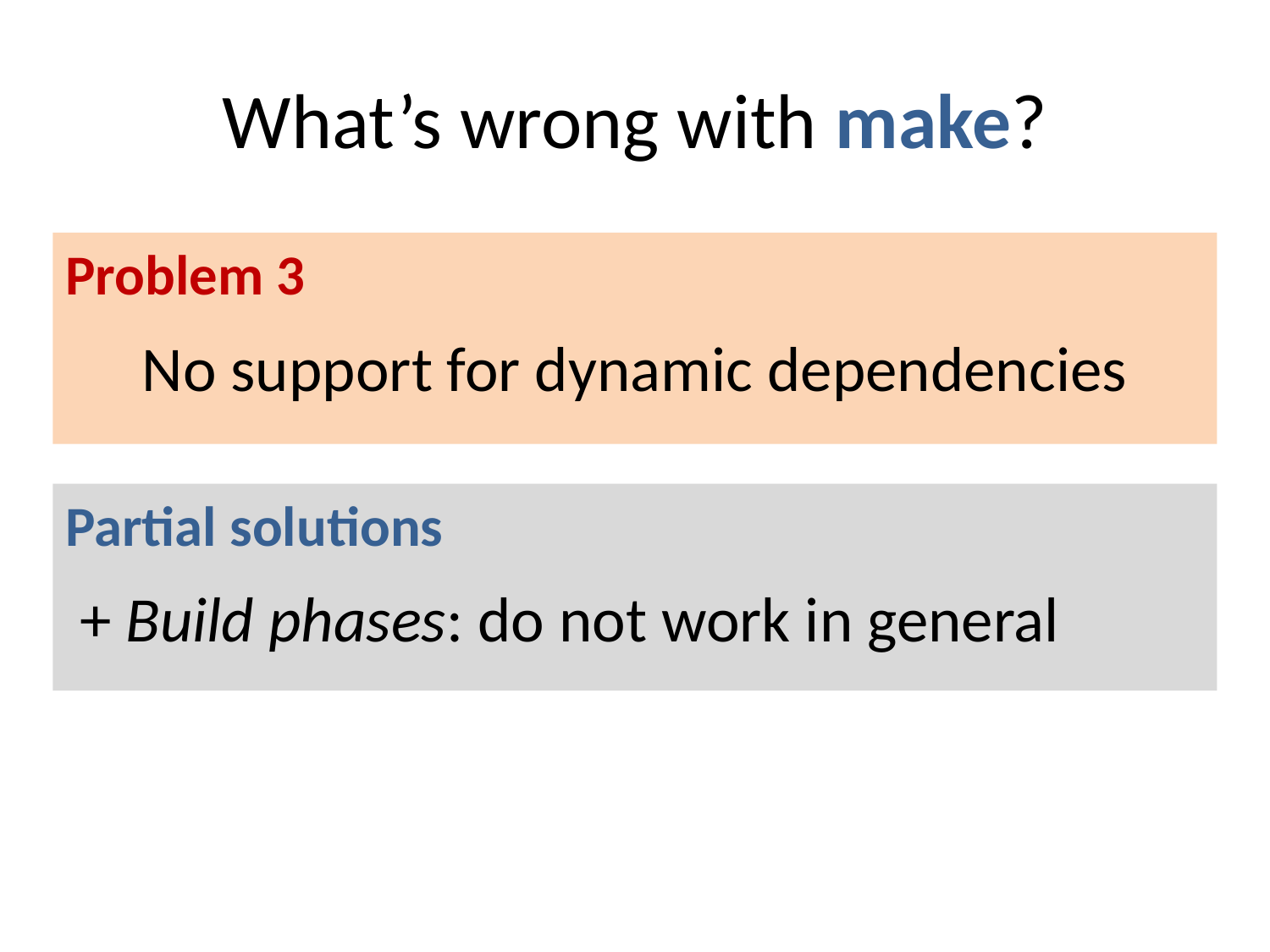

# What’s wrong with make?
Problem 3
No support for dynamic dependencies

Partial solutions
 + Build phases: do not work in general